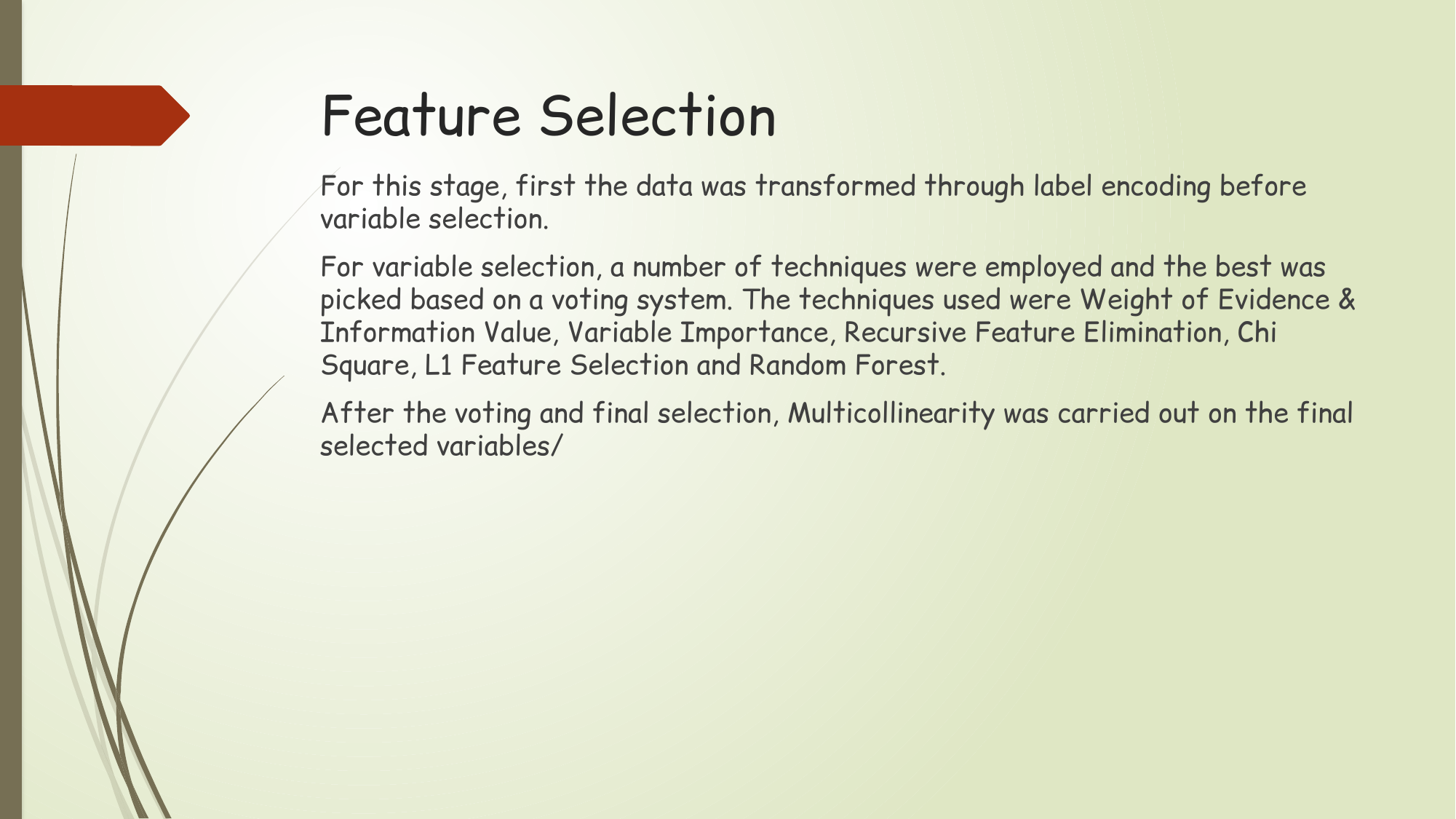

# Feature Selection
For this stage, first the data was transformed through label encoding before variable selection.
For variable selection, a number of techniques were employed and the best was picked based on a voting system. The techniques used were Weight of Evidence & Information Value, Variable Importance, Recursive Feature Elimination, Chi Square, L1 Feature Selection and Random Forest.
After the voting and final selection, Multicollinearity was carried out on the final selected variables/